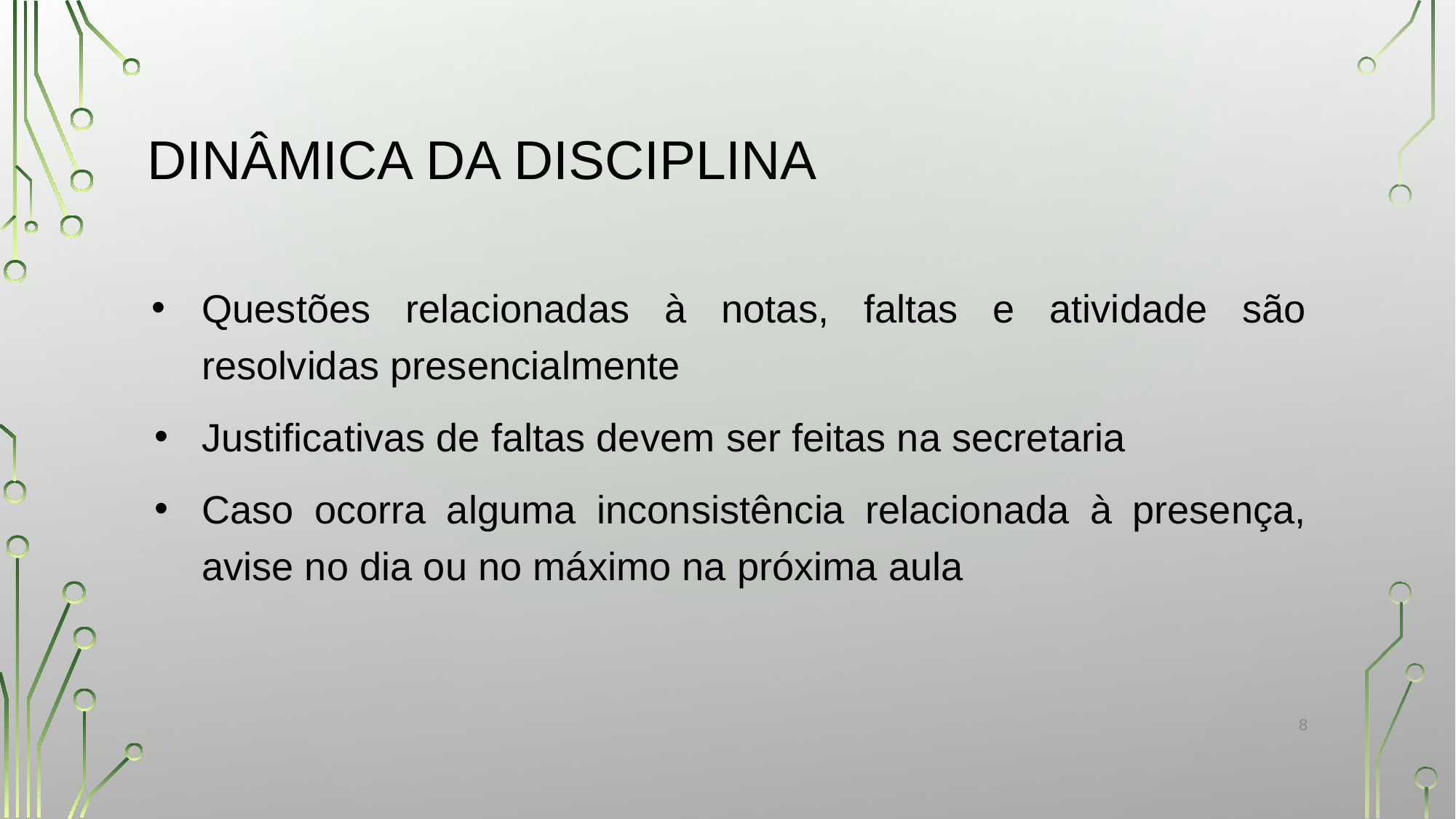

# DINÂMICA DA DISCIPLINA
Questões relacionadas à notas, faltas e atividade são resolvidas presencialmente
Justificativas de faltas devem ser feitas na secretaria
Caso ocorra alguma inconsistência relacionada à presença, avise no dia ou no máximo na próxima aula
8